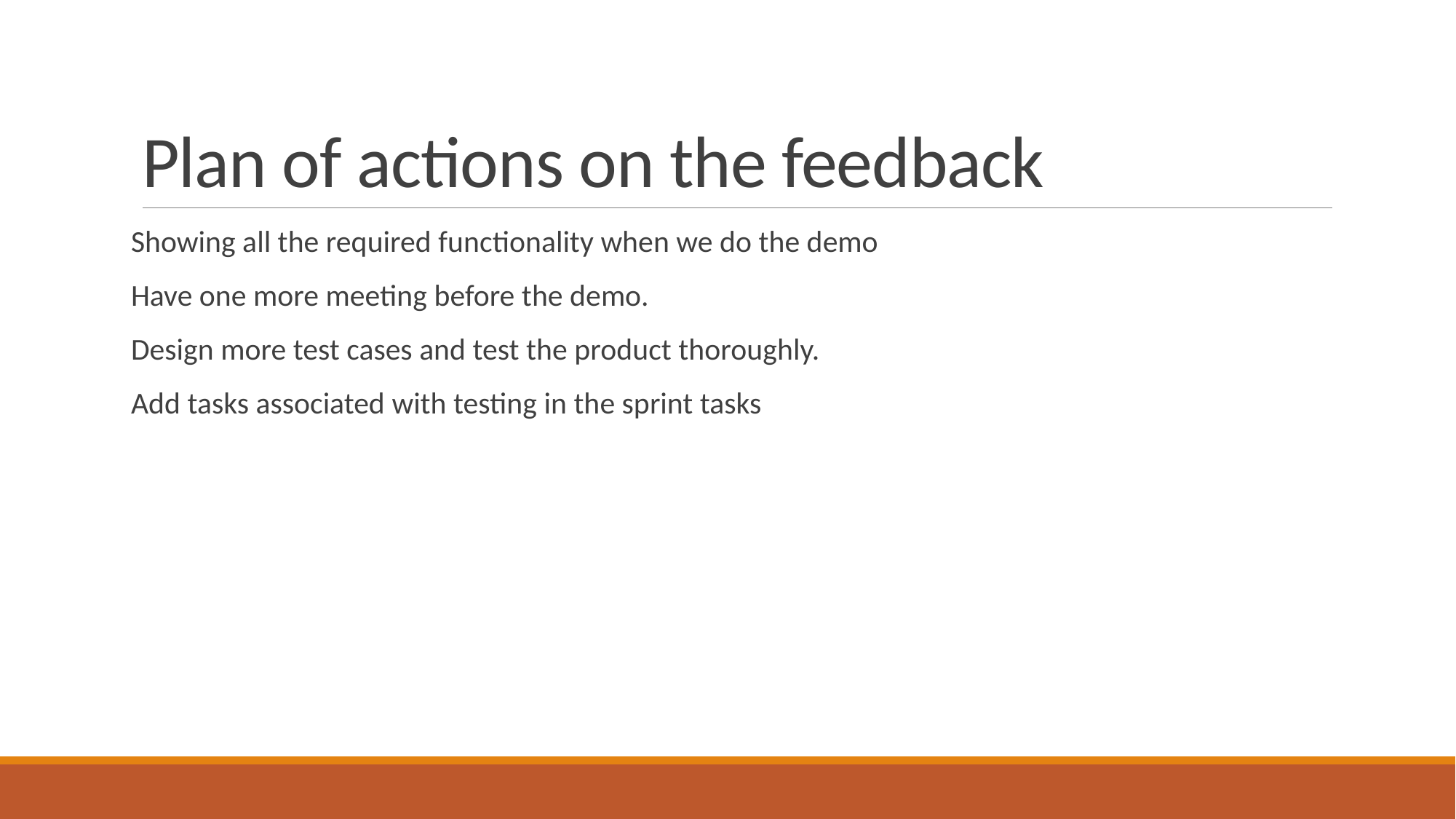

# Plan of actions on the feedback
Showing all the required functionality when we do the demo
Have one more meeting before the demo.
Design more test cases and test the product thoroughly.
Add tasks associated with testing in the sprint tasks